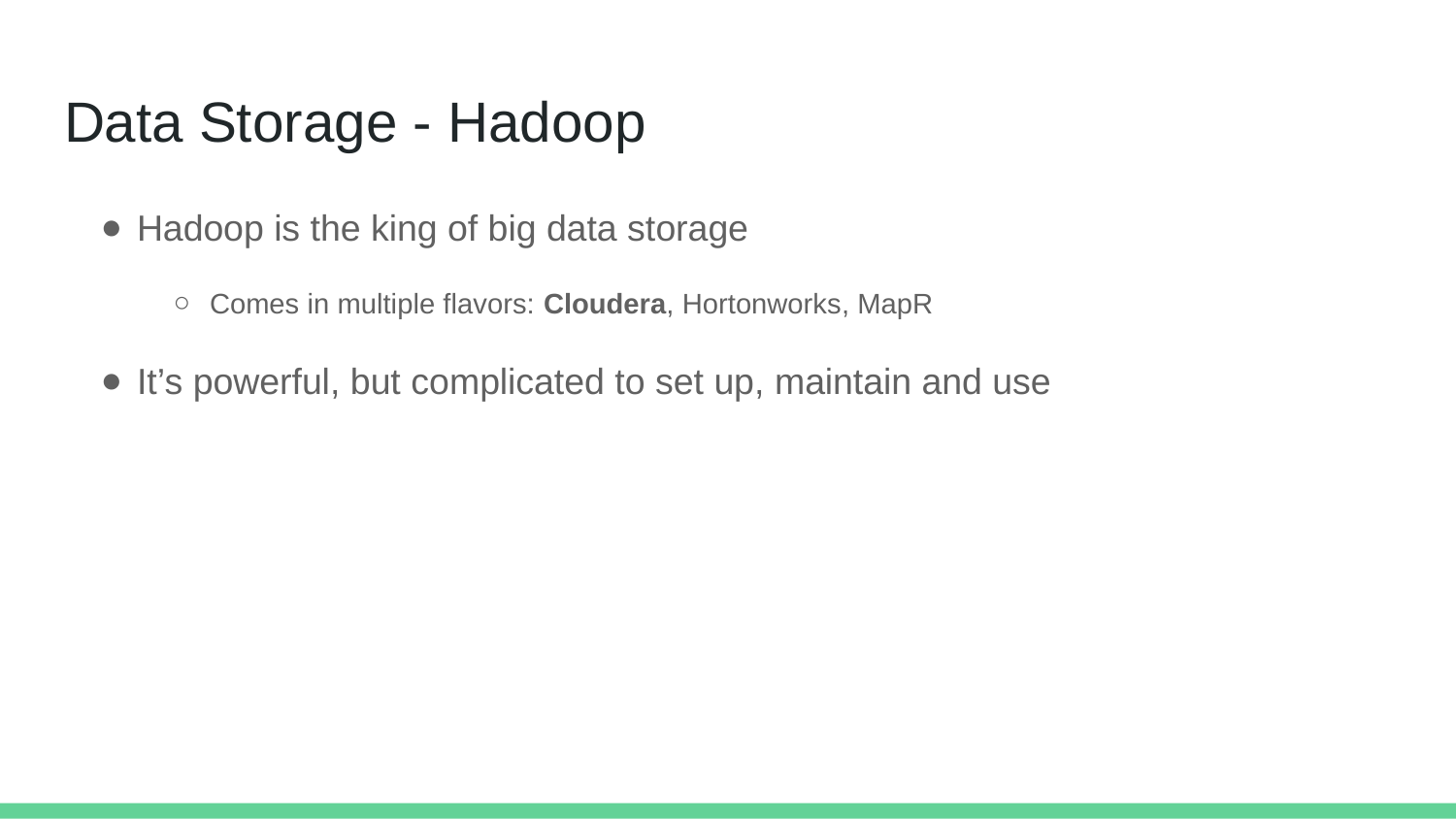

# Data Storage - Hadoop
Hadoop is the king of big data storage
Comes in multiple flavors: Cloudera, Hortonworks, MapR
It’s powerful, but complicated to set up, maintain and use